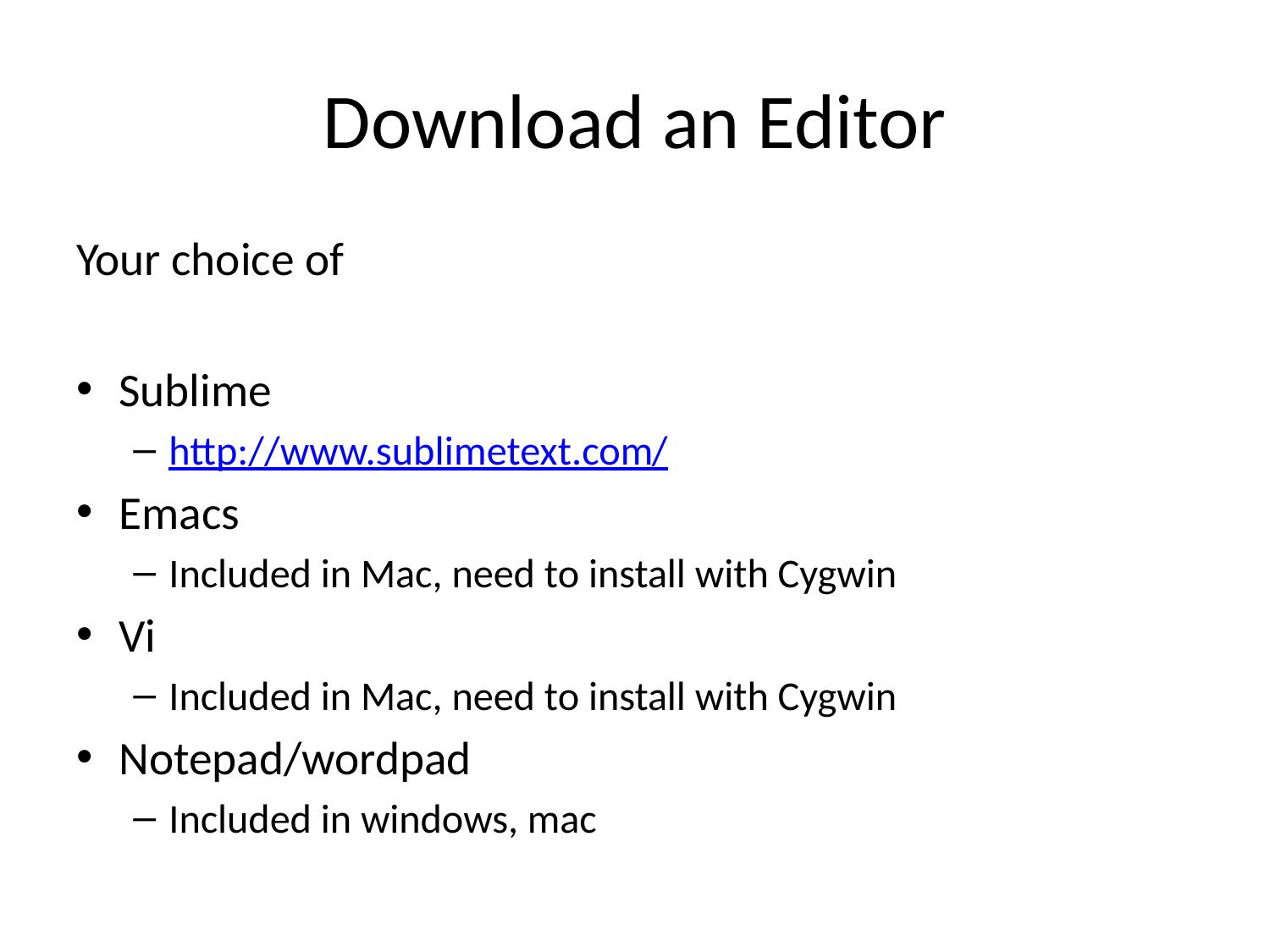

# Download an Editor
Your choice of

Sublime
http://www.sublimetext.com/
Emacs
Included in Mac, need to install with Cygwin
Vi
Included in Mac, need to install with Cygwin
Notepad/wordpad
Included in windows, mac